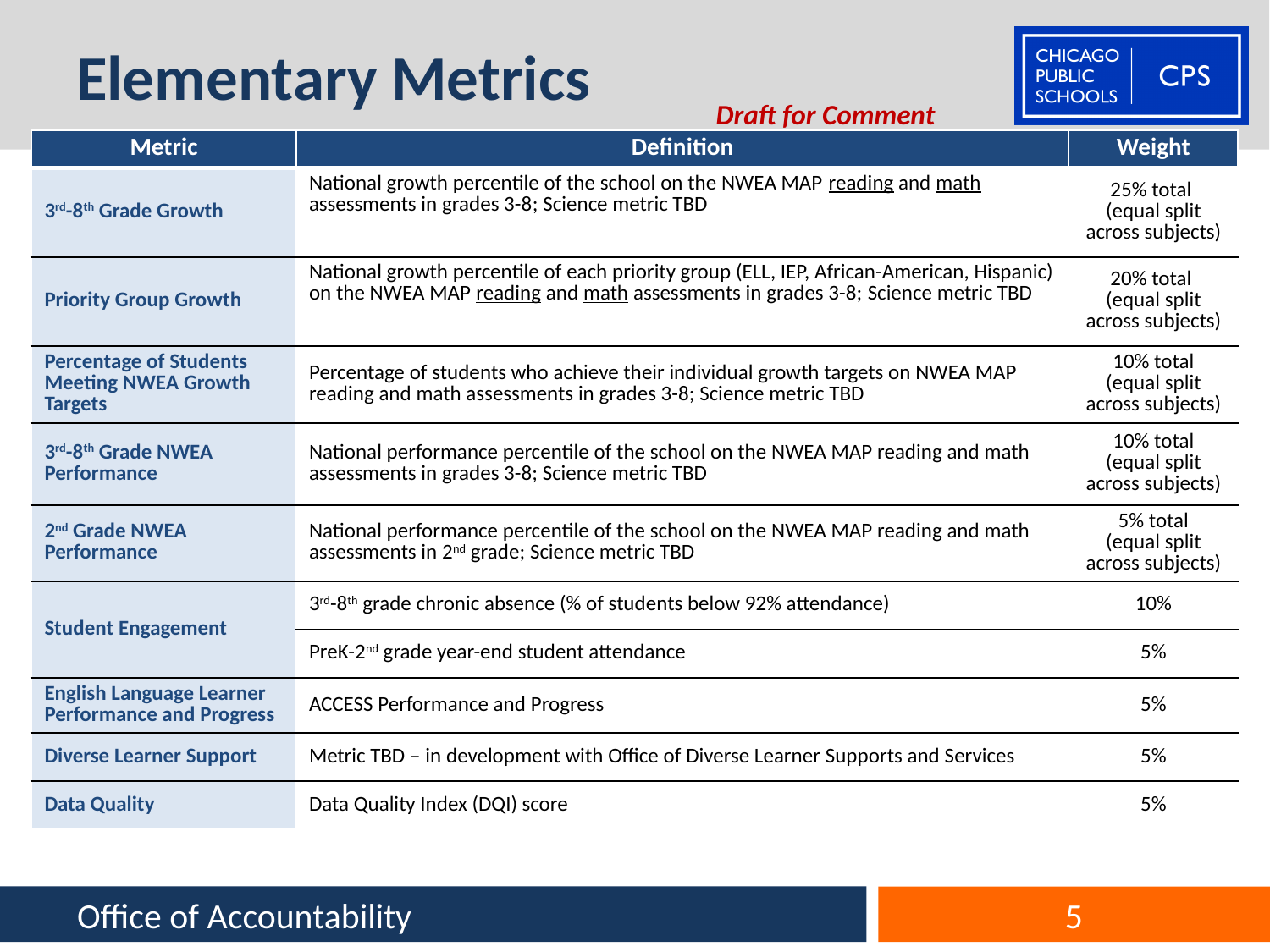

# Elementary Metrics
Draft for Comment
| Metric | Definition | Weight |
| --- | --- | --- |
| 3rd-8th Grade Growth | National growth percentile of the school on the NWEA MAP reading and math assessments in grades 3-8; Science metric TBD | 25% total (equal split across subjects) |
|  |  |  |
| Priority Group Growth | National growth percentile of each priority group (ELL, IEP, African-American, Hispanic) on the NWEA MAP reading and math assessments in grades 3-8; Science metric TBD | 20% total (equal split across subjects) |
|  |  |  |
| Percentage of Students Meeting NWEA Growth Targets | Percentage of students who achieve their individual growth targets on NWEA MAP reading and math assessments in grades 3-8; Science metric TBD | 10% total (equal split across subjects) |
| 3rd-8th Grade NWEA Performance | National performance percentile of the school on the NWEA MAP reading and math assessments in grades 3-8; Science metric TBD | 10% total (equal split across subjects) |
| 2nd Grade NWEA Performance | National performance percentile of the school on the NWEA MAP reading and math assessments in 2nd grade; Science metric TBD | 5% total (equal split across subjects) |
| Student Engagement | 3rd-8th grade chronic absence (% of students below 92% attendance) | 10% |
|  | PreK-2nd grade year-end student attendance | 5% |
| English Language Learner Performance and Progress | ACCESS Performance and Progress | 5% |
| Diverse Learner Support | Metric TBD – in development with Office of Diverse Learner Supports and Services | 5% |
| Data Quality | Data Quality Index (DQI) score | 5% |
Office of Accountability
5